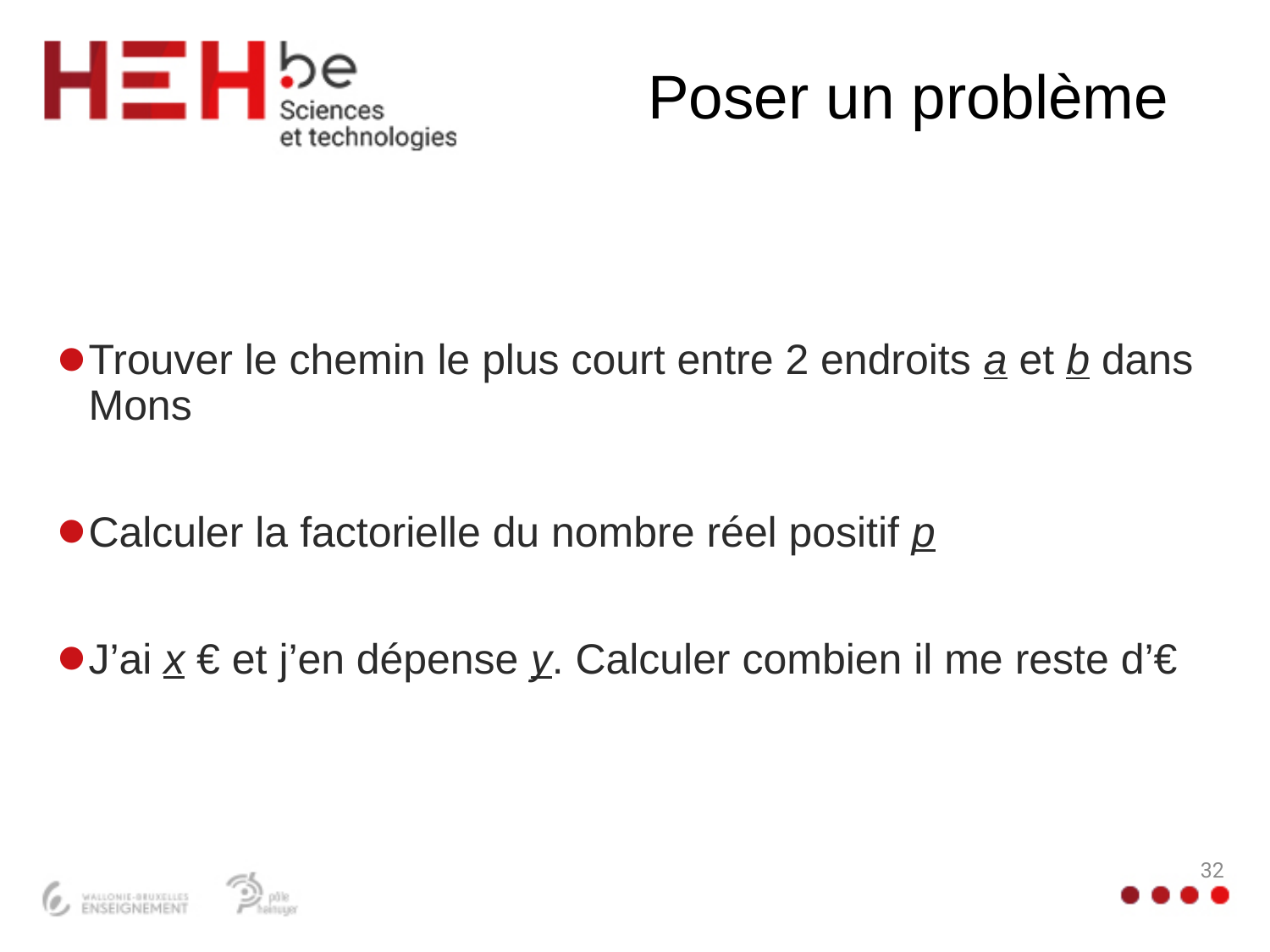

# Poser un problème

Trouver le chemin le plus court entre 2 endroits a et b dans Mons

Calculer la factorielle du nombre réel positif p

J’ai x € et j’en dépense y. Calculer combien il me reste d’€

32